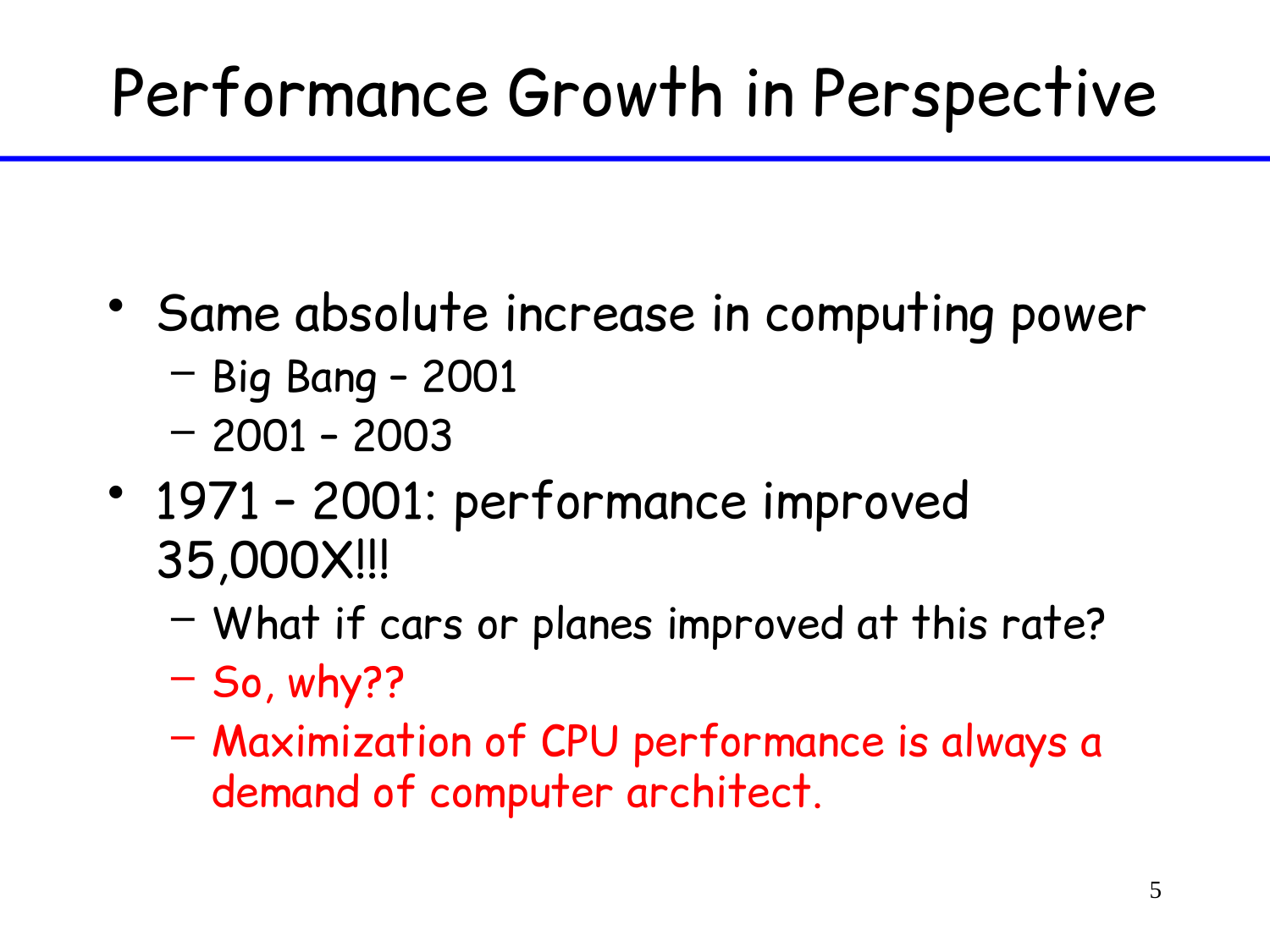

# Performance Growth in Perspective
Same absolute increase in computing power
Big Bang – 2001
2001 – 2003
1971 – 2001: performance improved 35,000X!!!
What if cars or planes improved at this rate?
So, why??
Maximization of CPU performance is always a demand of computer architect.

5